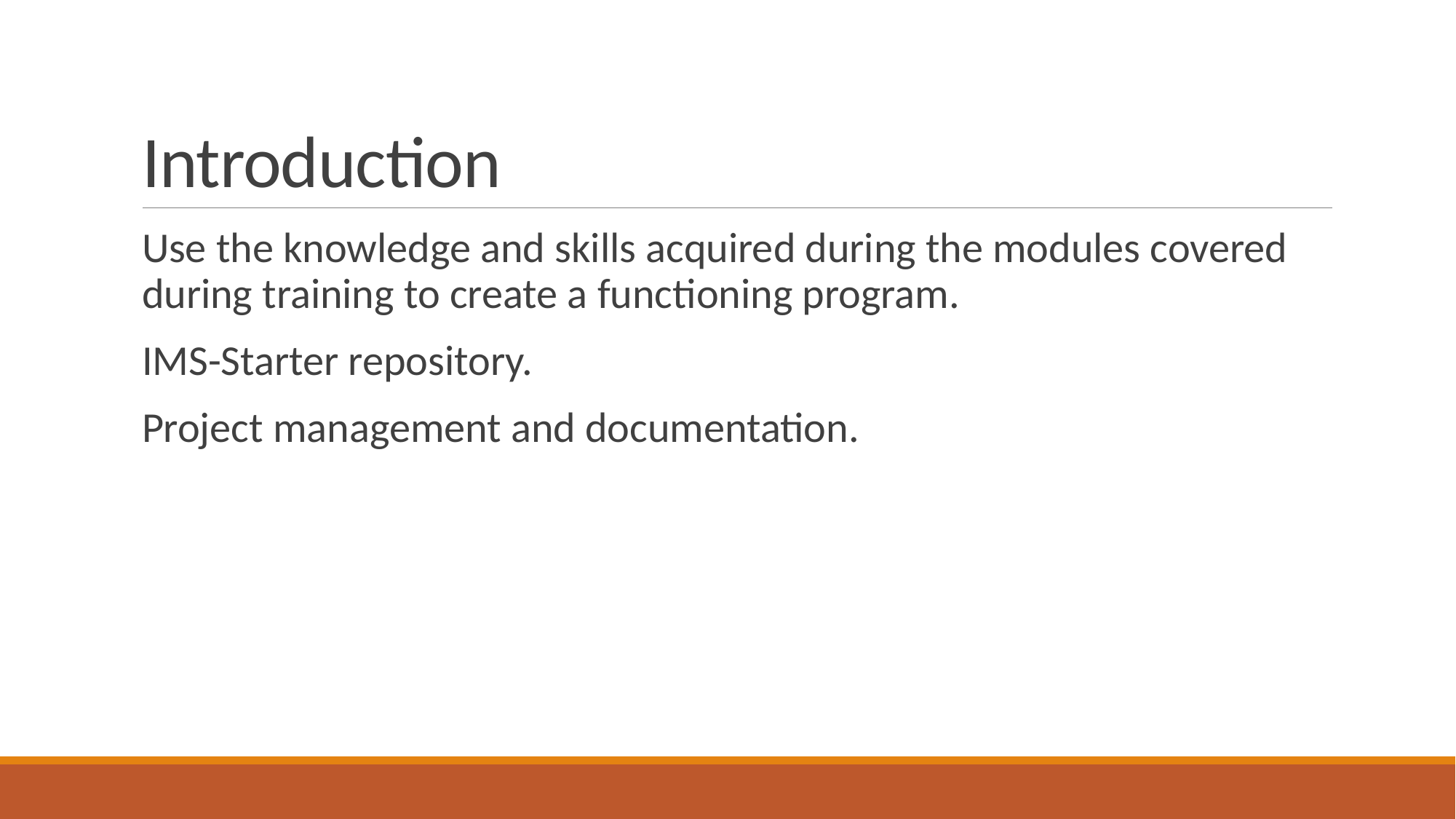

# Introduction
Use the knowledge and skills acquired during the modules covered during training to create a functioning program.
IMS-Starter repository.
Project management and documentation.